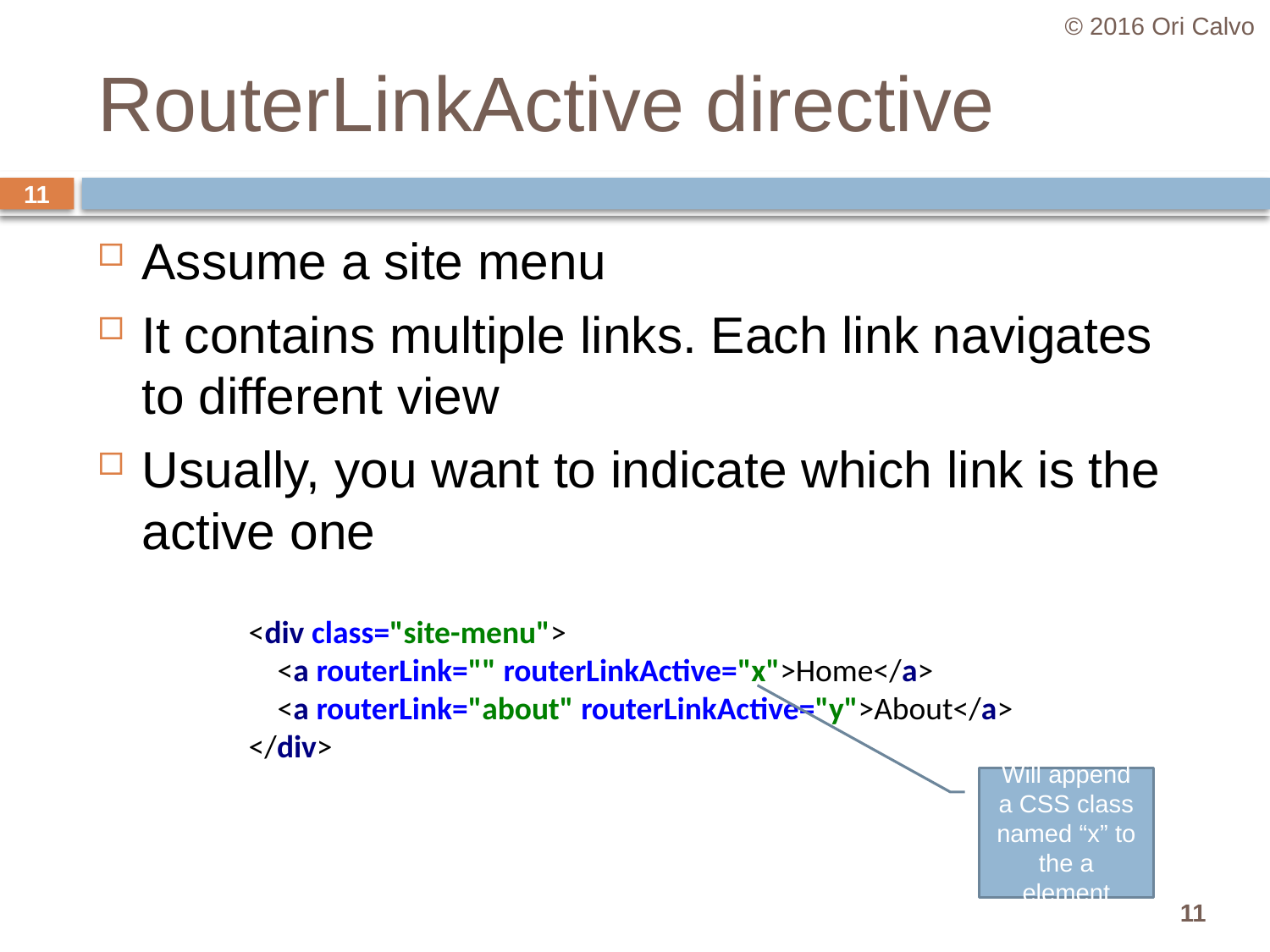

© 2016 Ori Calvo
# RouterLinkActive directive
11
Assume a site menu
It contains multiple links. Each link navigates to different view
Usually, you want to indicate which link is the active one
<div class="site-menu">
    <a routerLink="" routerLinkActive="x">Home</a>
    <a routerLink="about" routerLinkActive="y">About</a>
</div>
Will append a CSS class named “x” to the a element